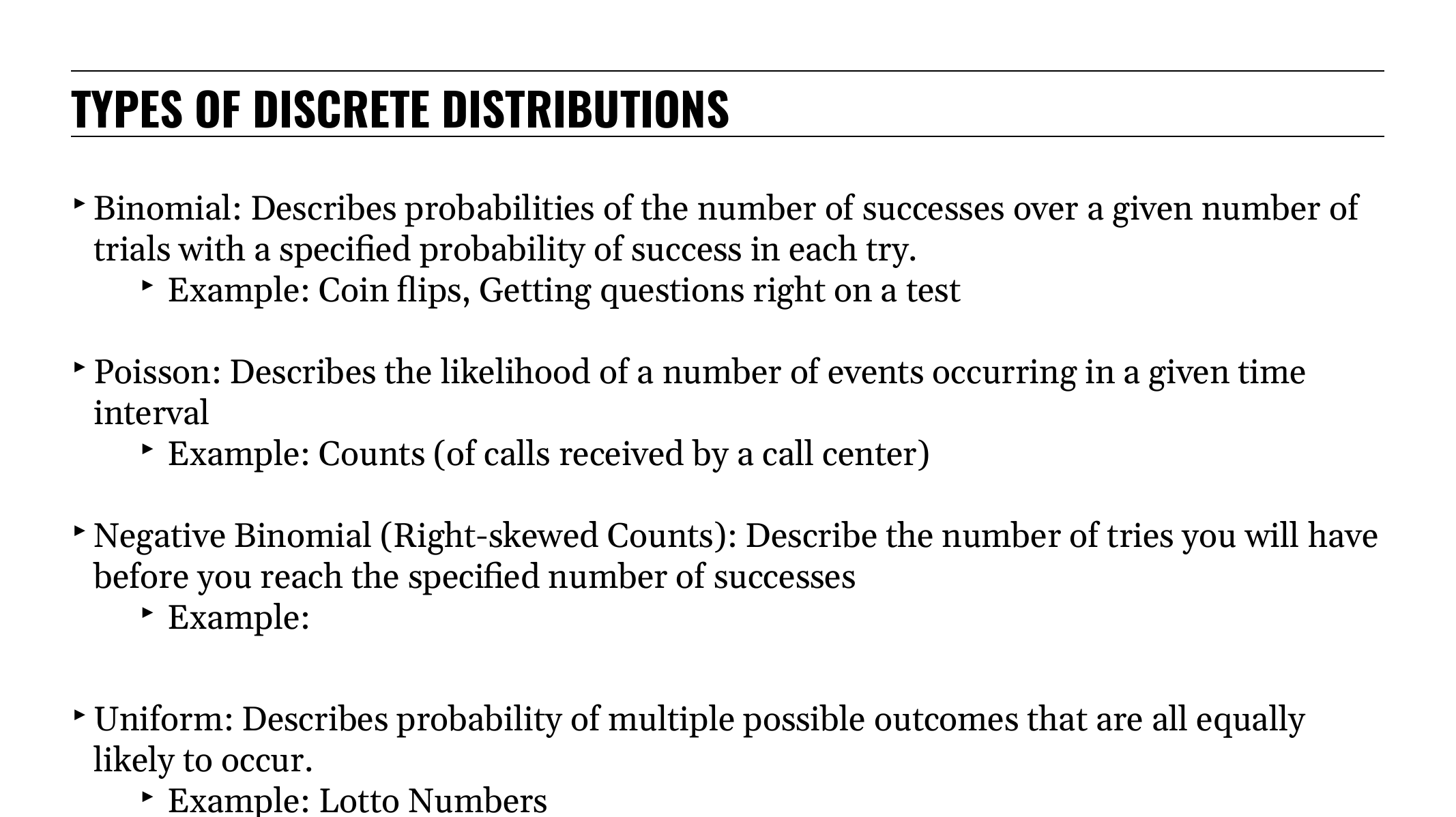

TYPES OF DISCRETE DISTRIBUTIONS

Binomial: Describes probabilities of the number of successes over a given number of trials with a specified probability of success in each try.
Example: Coin flips, Getting questions right on a test

Poisson: Describes the likelihood of a number of events occurring in a given time interval
Example: Counts (of calls received by a call center)

Negative Binomial (Right-skewed Counts): Describe the number of tries you will have before you reach the specified number of successes
Example:

Uniform: Describes probability of multiple possible outcomes that are all equally likely to occur.
Example: Lotto Numbers